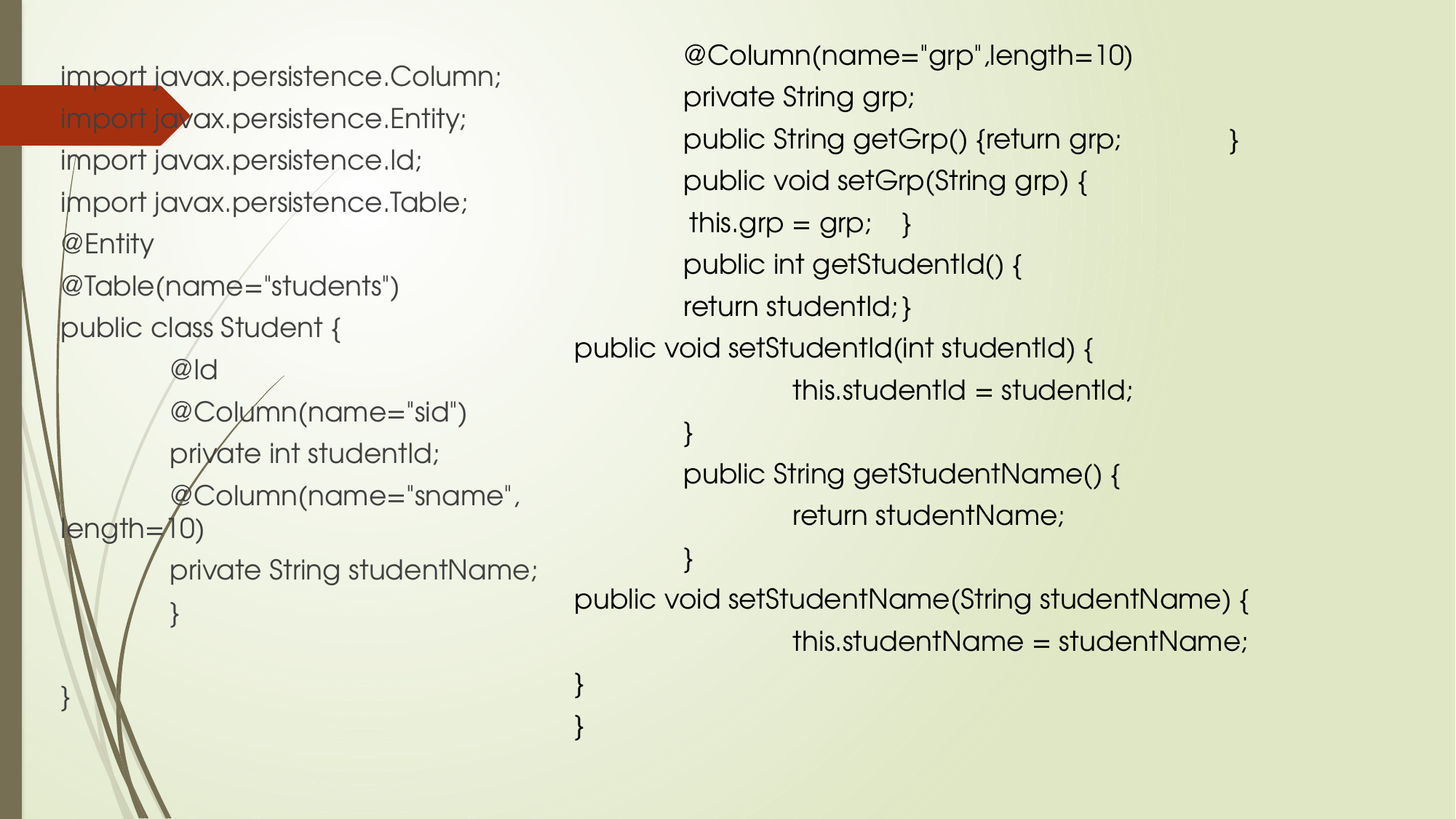

import javax.persistence.Column;
import javax.persistence.Entity;
import javax.persistence.Id;
import javax.persistence.Table;
@Entity
@Table(name="students")
public class Student {
	@Id
	@Column(name="sid")
	private int studentId;
	@Column(name="sname", length=10)
	private String studentName;
	}

}

	@Column(name="grp",length=10)
	private String grp;
	public String getGrp() {return grp;	}
	public void setGrp(String grp) {
               this.grp = grp;	}
	public int getStudentId() {
	return studentId;	}
public void setStudentId(int studentId) {
		this.studentId = studentId;
	}
	public String getStudentName() {
		return studentName;
	}
public void setStudentName(String studentName) {
		this.studentName = studentName;
}
}